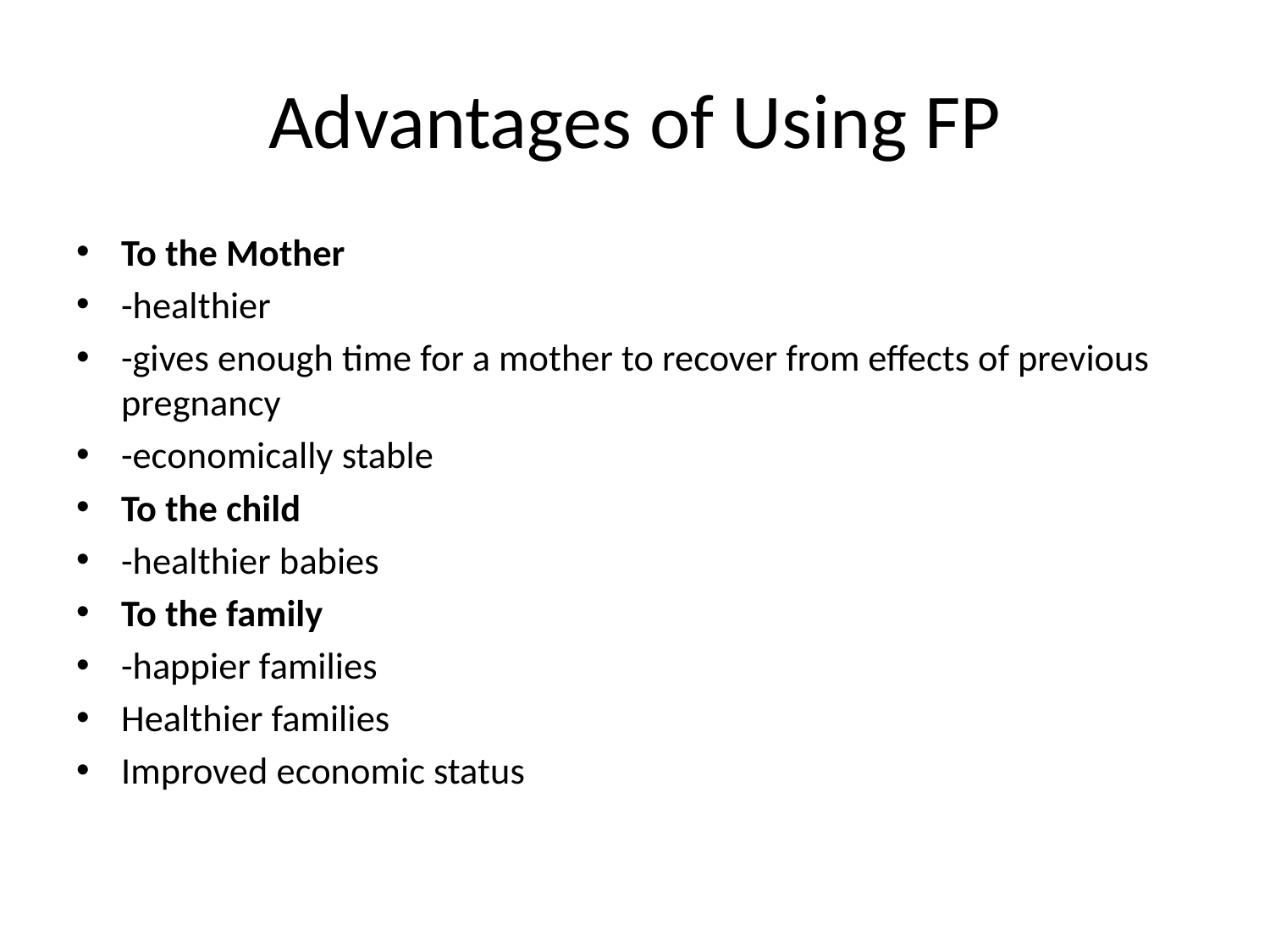

# Advantages of Using FP
To the Mother
-healthier
-gives enough time for a mother to recover from effects of previous pregnancy
-economically stable
To the child
-healthier babies
To the family
-happier families
Healthier families
Improved economic status